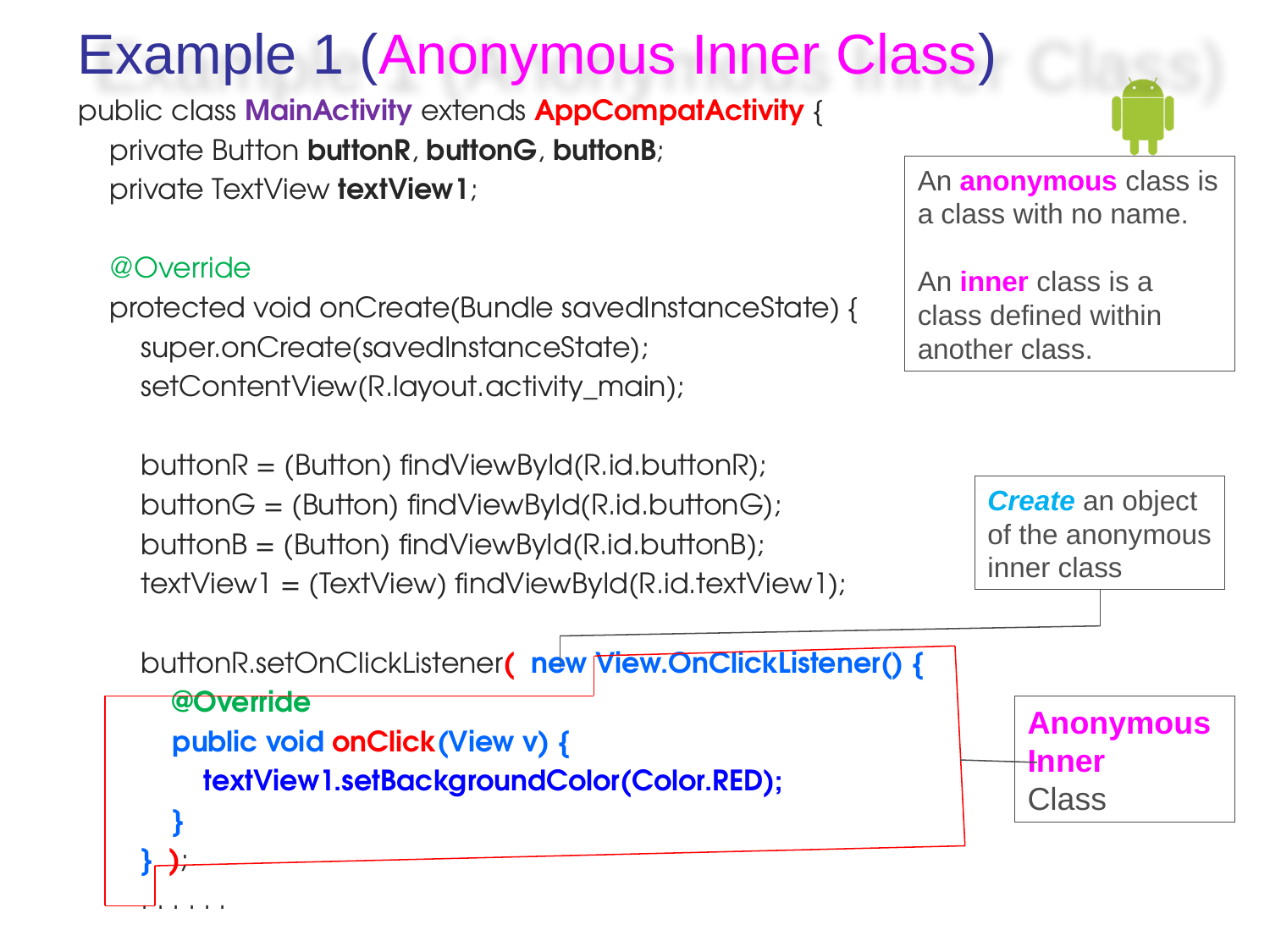

# Example 1 (Anonymous Inner Class)
public class MainActivity extends AppCompatActivity {
    private Button buttonR, buttonG, buttonB;
    private TextView textView1;

    @Override
    protected void onCreate(Bundle savedInstanceState) {
        super.onCreate(savedInstanceState);
        setContentView(R.layout.activity_main);

        buttonR = (Button) findViewById(R.id.buttonR);
        buttonG = (Button) findViewById(R.id.buttonG);
        buttonB = (Button) findViewById(R.id.buttonB);
        textView1 = (TextView) findViewById(R.id.textView1);

        buttonR.setOnClickListener(  new View.OnClickListener() {
            @Override
            public void onClick(View v) {
                textView1.setBackgroundColor(Color.RED);
            }
        }  );
        . . . . . .

An anonymous class is a class with no name.

An inner class is a class defined within another class.
Create an object of the anonymous inner class
Anonymous Inner
Class